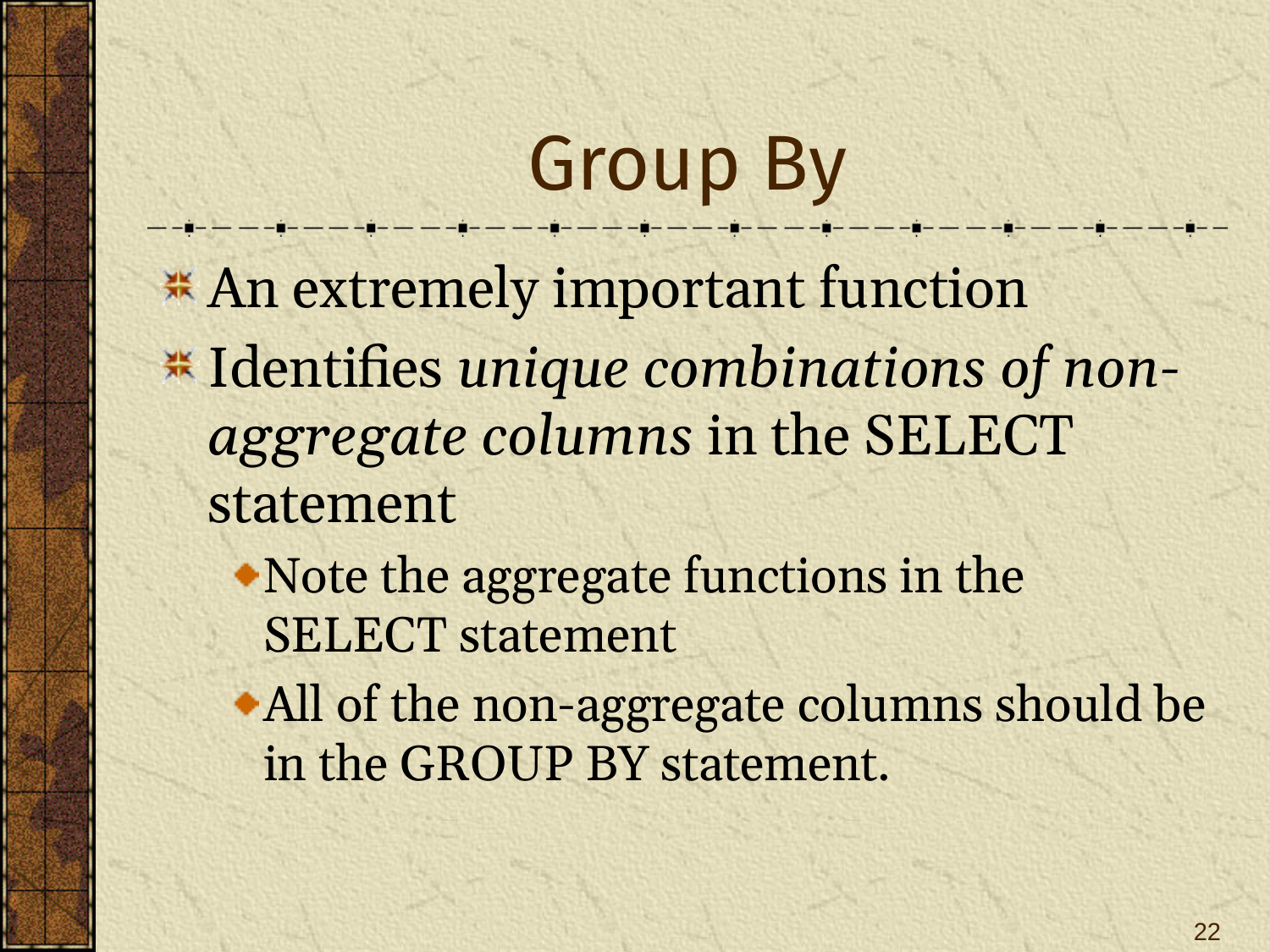

# Group By
An extremely important function
Identifies unique combinations of non-aggregate columns in the SELECT statement
Note the aggregate functions in the SELECT statement
All of the non-aggregate columns should be in the GROUP BY statement.
22